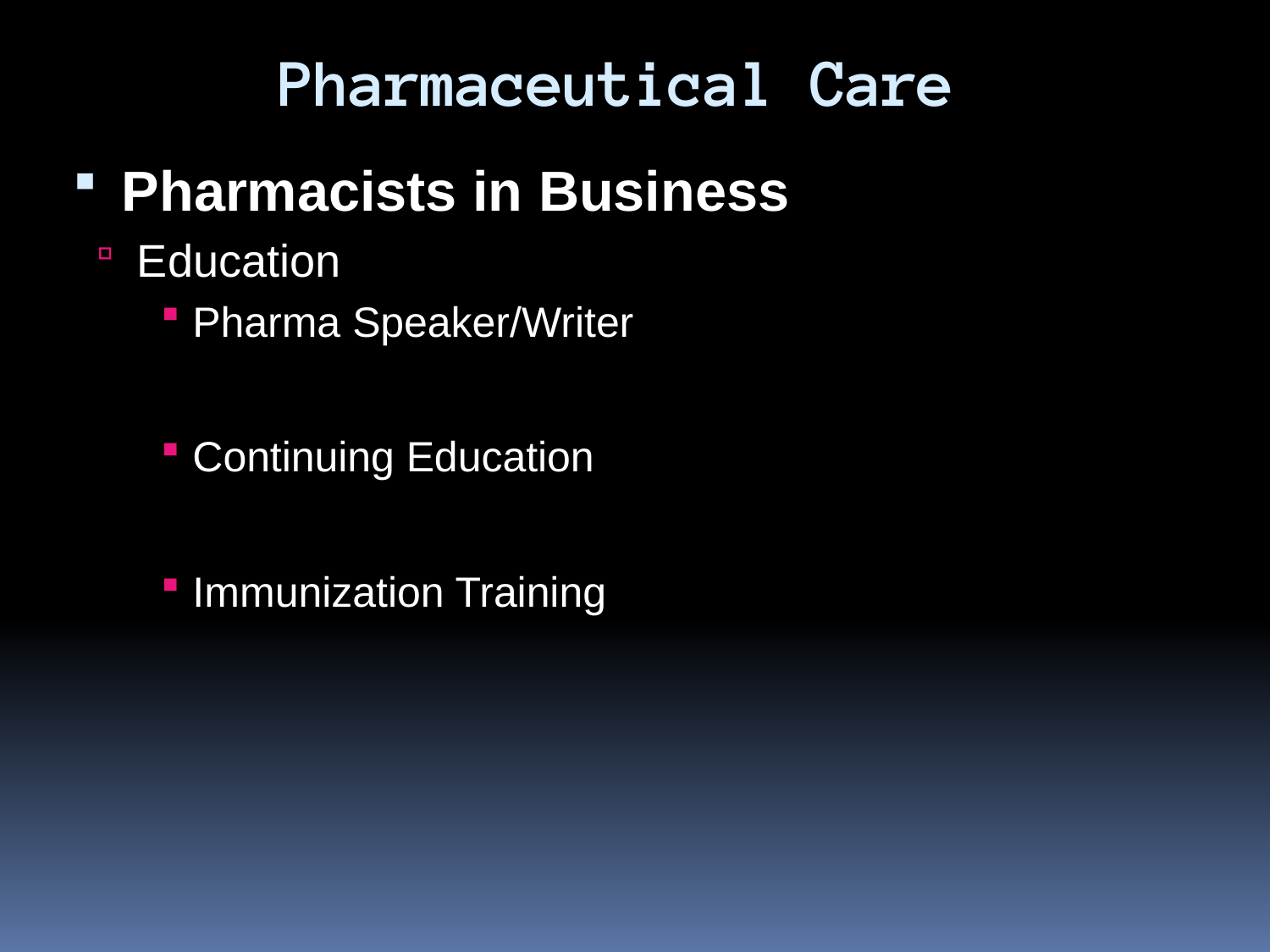

Pharmaceutical Care
Pharmacists in Business
Education
Pharma Speaker/Writer

Continuing Education

Immunization Training